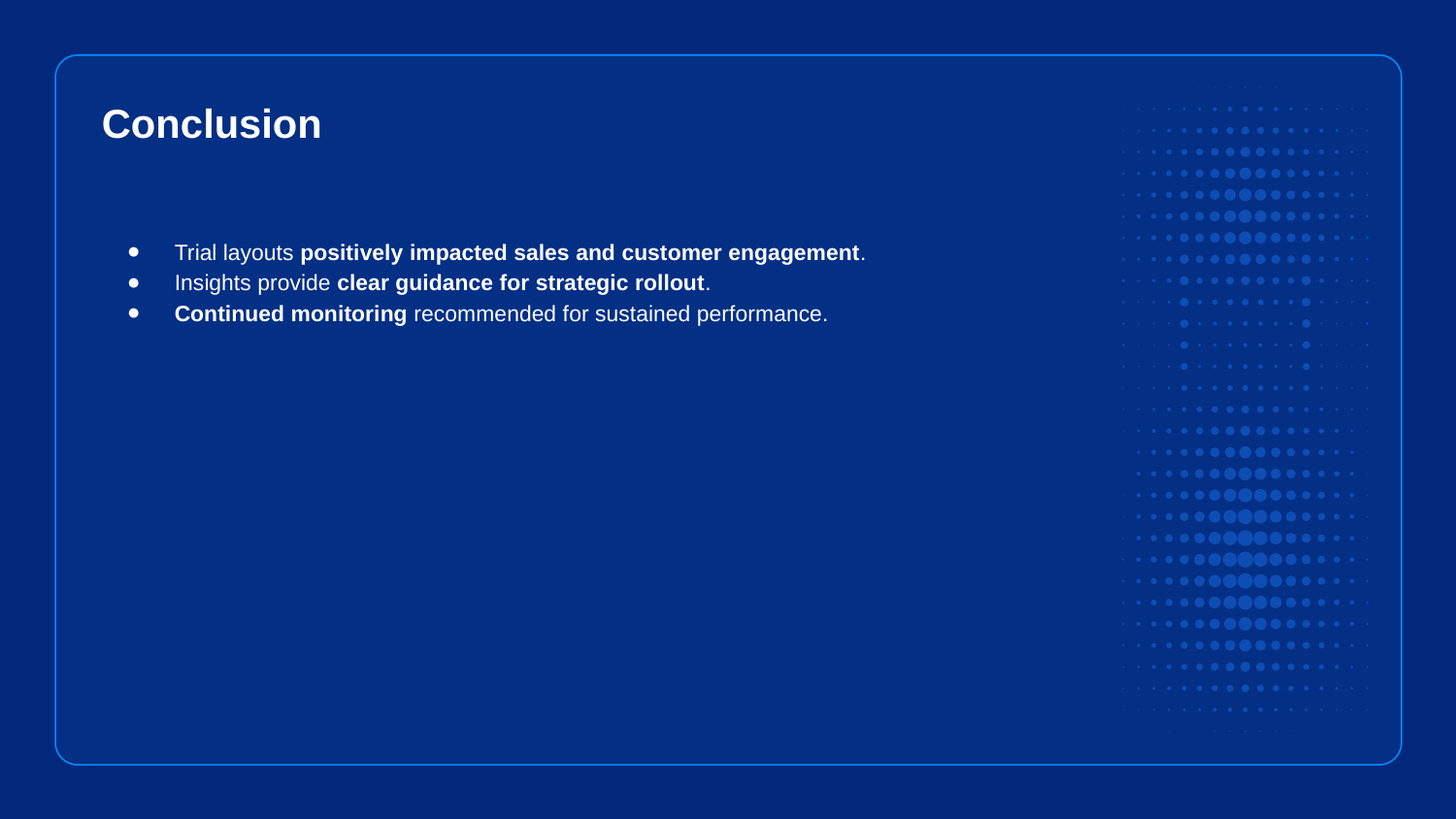

# Conclusion
Trial layouts positively impacted sales and customer engagement.
Insights provide clear guidance for strategic rollout.
Continued monitoring recommended for sustained performance.